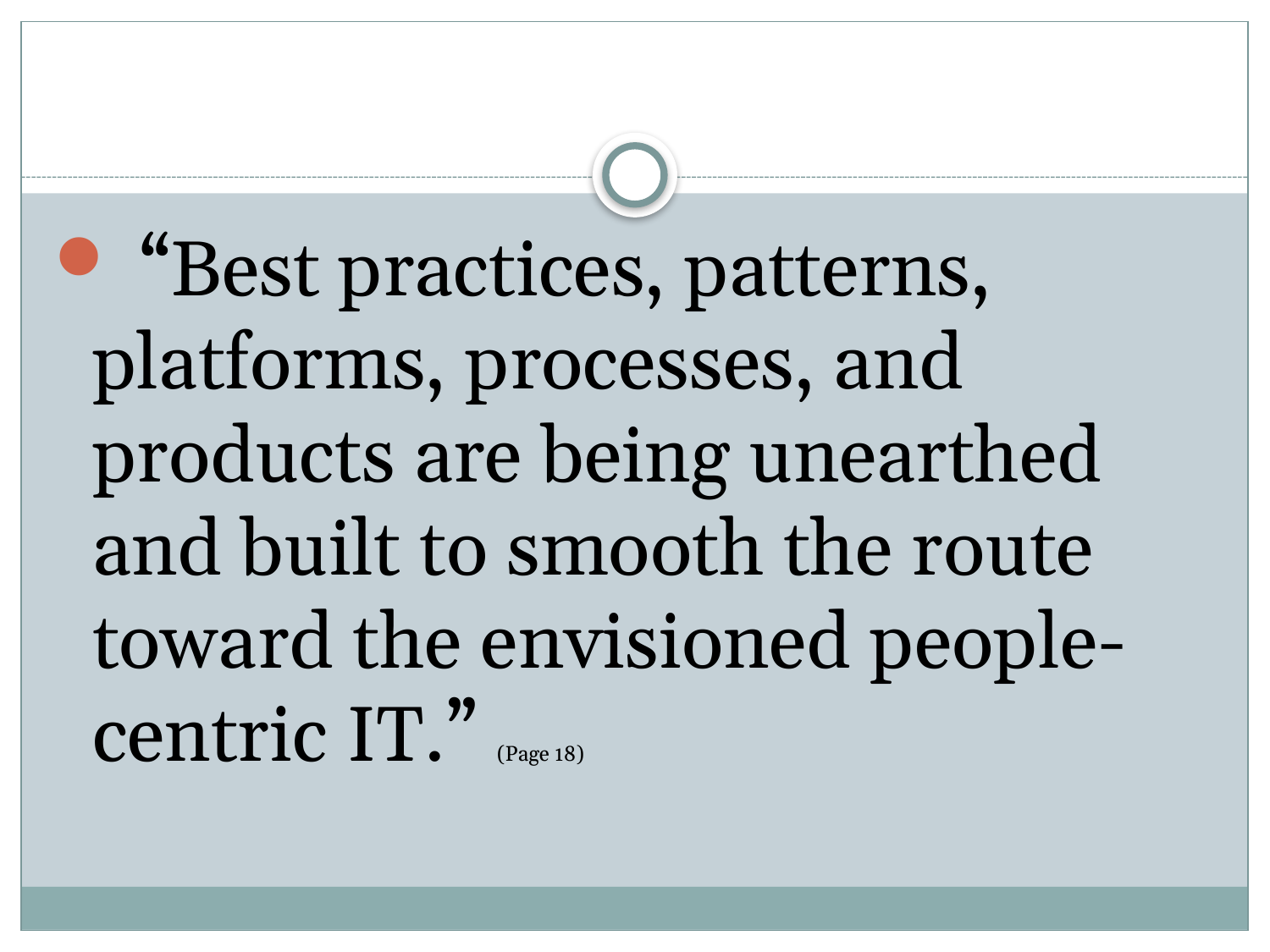

“Best practices, patterns, platforms, processes, and products are being unearthed and built to smooth the route toward the envisioned people-centric IT.” (Page 18)